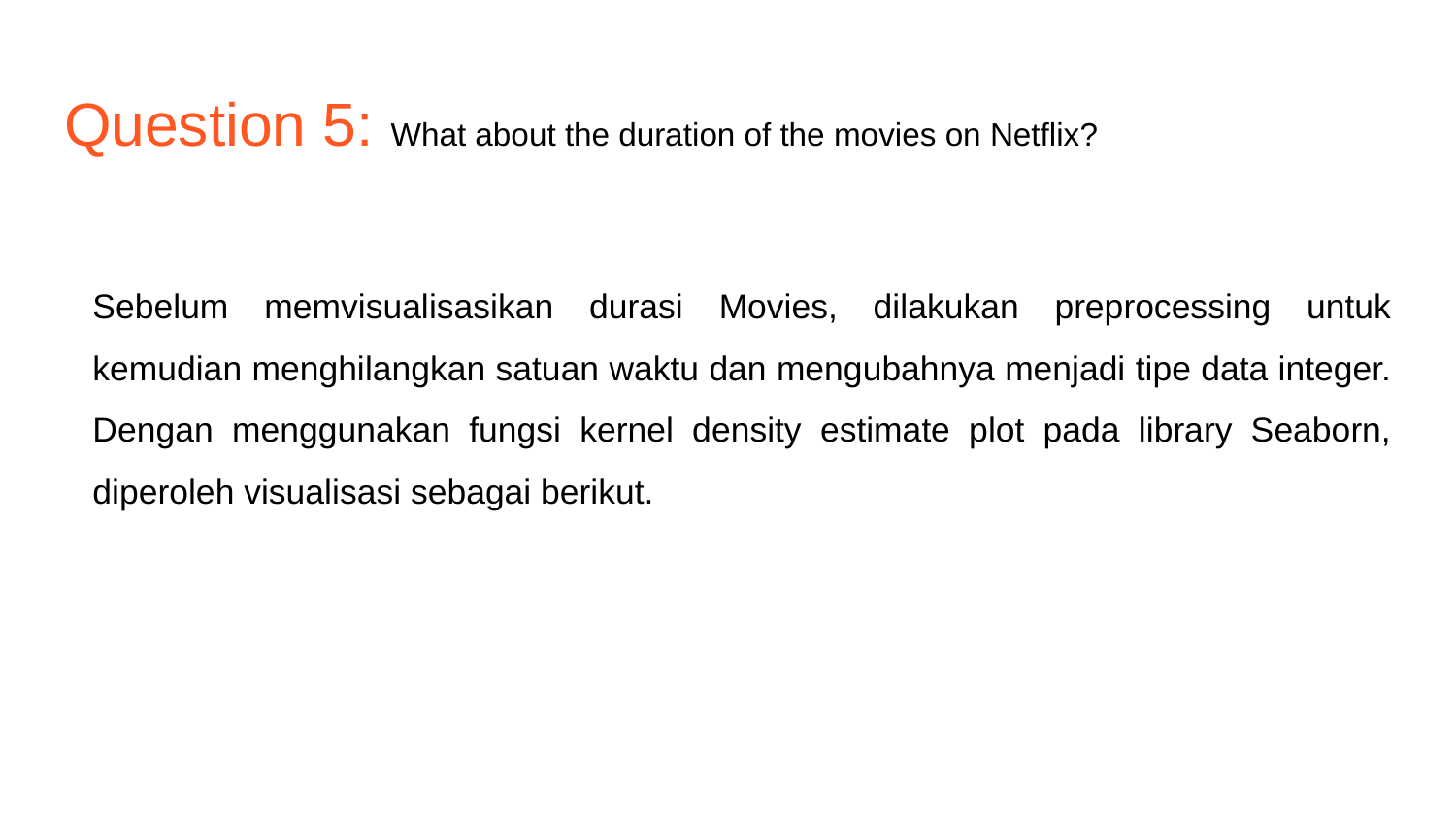

# Question 5: What about the duration of the movies on Netflix?

Sebelum memvisualisasikan durasi Movies, dilakukan preprocessing untuk kemudian menghilangkan satuan waktu dan mengubahnya menjadi tipe data integer. Dengan menggunakan fungsi kernel density estimate plot pada library Seaborn, diperoleh visualisasi sebagai berikut.